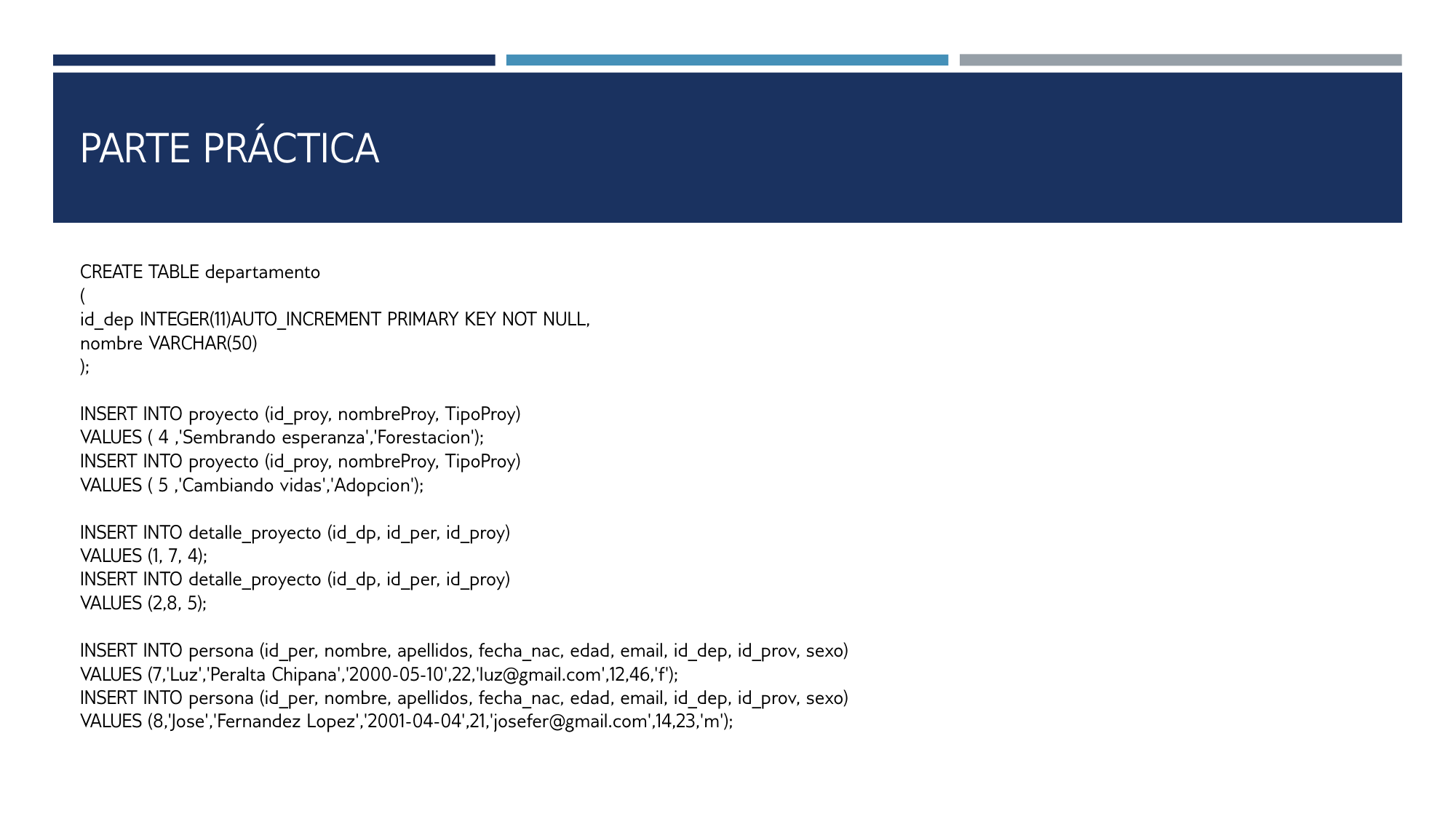

# PARTE PRÁCTICA
CREATE TABLE departamento
(
id_dep INTEGER(11)AUTO_INCREMENT PRIMARY KEY NOT NULL,
nombre VARCHAR(50)
);

INSERT INTO proyecto (id_proy, nombreProy, TipoProy)
VALUES ( 4 ,'Sembrando esperanza','Forestacion');
INSERT INTO proyecto (id_proy, nombreProy, TipoProy)
VALUES ( 5 ,'Cambiando vidas','Adopcion');

INSERT INTO detalle_proyecto (id_dp, id_per, id_proy)
VALUES (1, 7, 4);
INSERT INTO detalle_proyecto (id_dp, id_per, id_proy)
VALUES (2,8, 5);

INSERT INTO persona (id_per, nombre, apellidos, fecha_nac, edad, email, id_dep, id_prov, sexo)
VALUES (7,'Luz','Peralta Chipana','2000-05-10',22,'luz@gmail.com',12,46,'f');
INSERT INTO persona (id_per, nombre, apellidos, fecha_nac, edad, email, id_dep, id_prov, sexo)
VALUES (8,'Jose','Fernandez Lopez','2001-04-04',21,'josefer@gmail.com',14,23,'m');